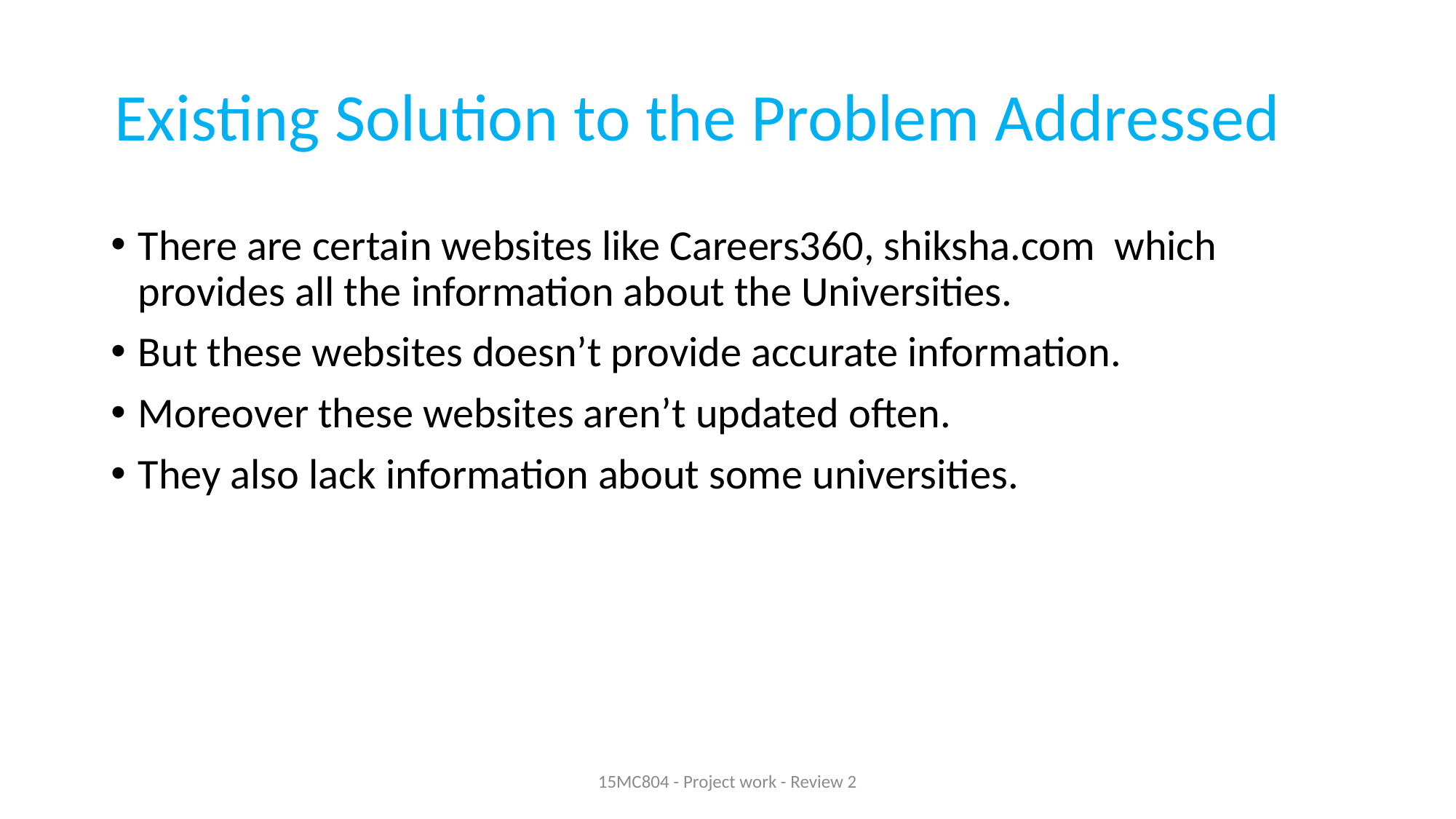

# Existing Solution to the Problem Addressed
There are certain websites like Careers360, shiksha.com  which provides all the information about the Universities.
But these websites doesn’t provide accurate information.
Moreover these websites aren’t updated often.
They also lack information about some universities.
15MC804 - Project work - Review 2